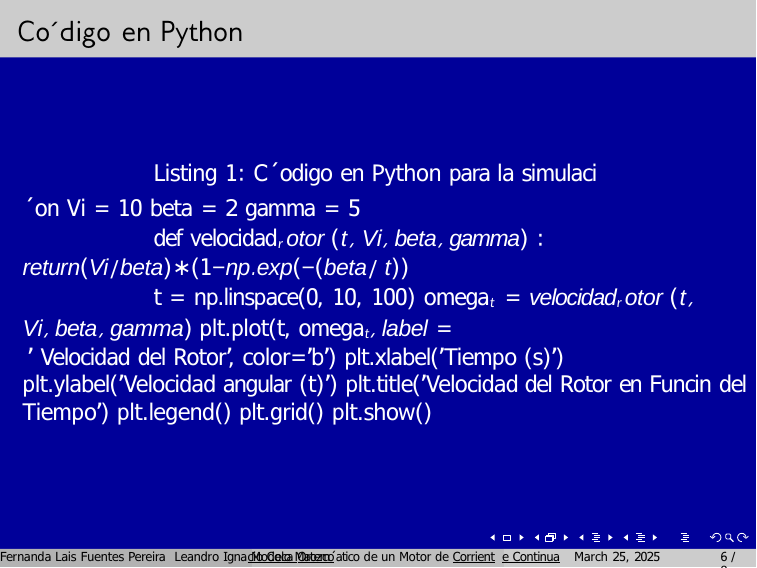

# Co´digo en Python
Listing 1: C´odigo en Python para la simulaci´on Vi = 10 beta = 2 gamma = 5
def velocidadr otor (t, Vi, beta, gamma) : return(Vi/beta)∗(1−np.exp(−(beta/ t))
t = np.linspace(0, 10, 100) omegat = velocidadr otor (t, Vi, beta, gamma) plt.plot(t, omegat, label =
’ Velocidad del Rotor’, color=’b’) plt.xlabel(’Tiempo (s)’) plt.ylabel(’Velocidad angular (t)’) plt.title(’Velocidad del Rotor en Funcin del Tiempo’) plt.legend() plt.grid() plt.show()

Fernanda Lais Fuentes Pereira Leandro Igna Modelo Matem´atico de un Motor de Corrient
March 25, 2025
6 / 8
cio Coca Orozco
e Continua